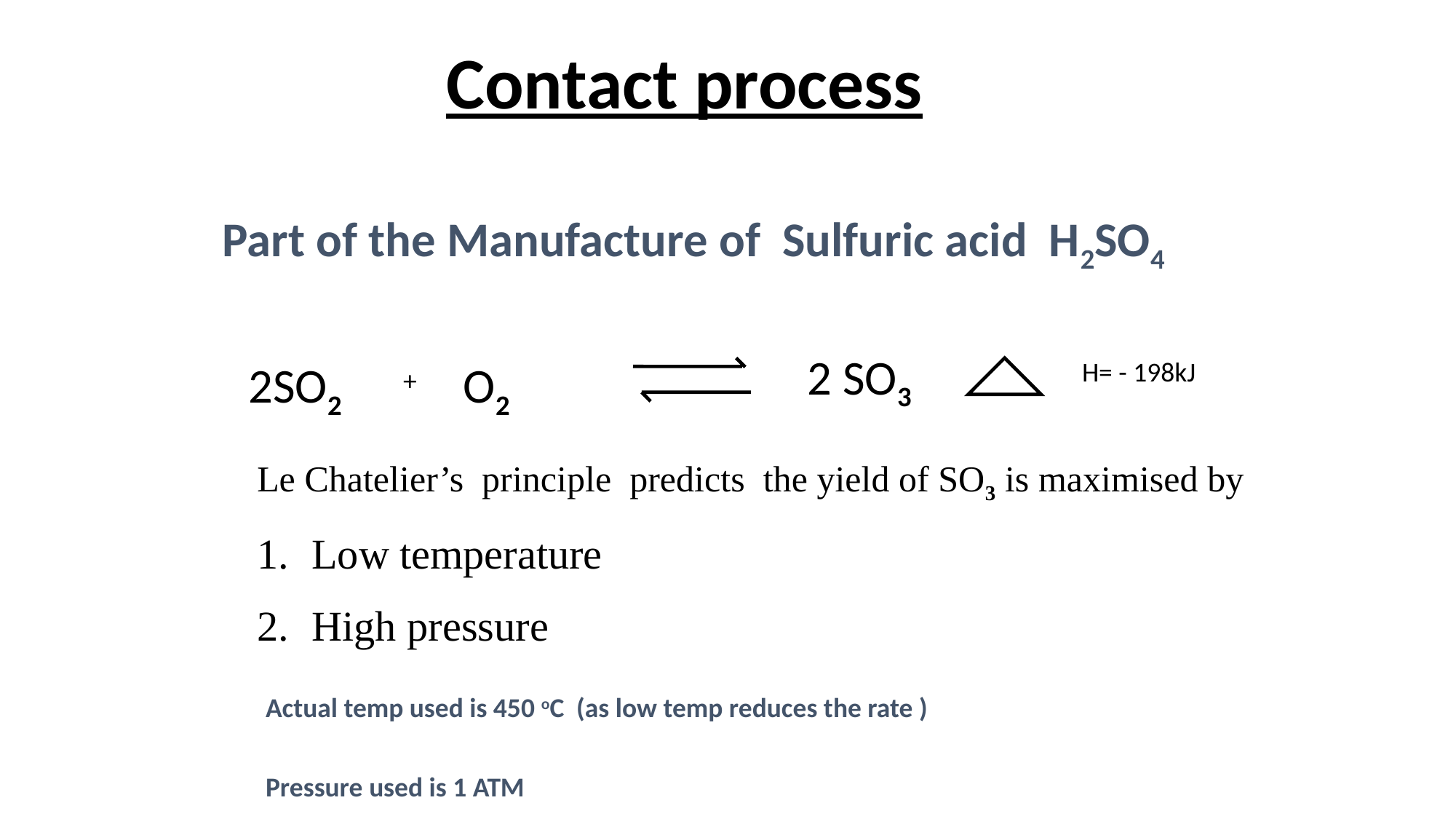

Contact process
Part of the Manufacture of  Sulfuric acid  H2SO4
2 SO3
2SO2
O2
H= - 198kJ
+

Le Chatelier’s  principle  predicts  the yield of SO3 is maximised by
Low temperature
High pressure
Actual temp used is 450 oC  (as low temp reduces the rate )
Pressure used is 1 ATM